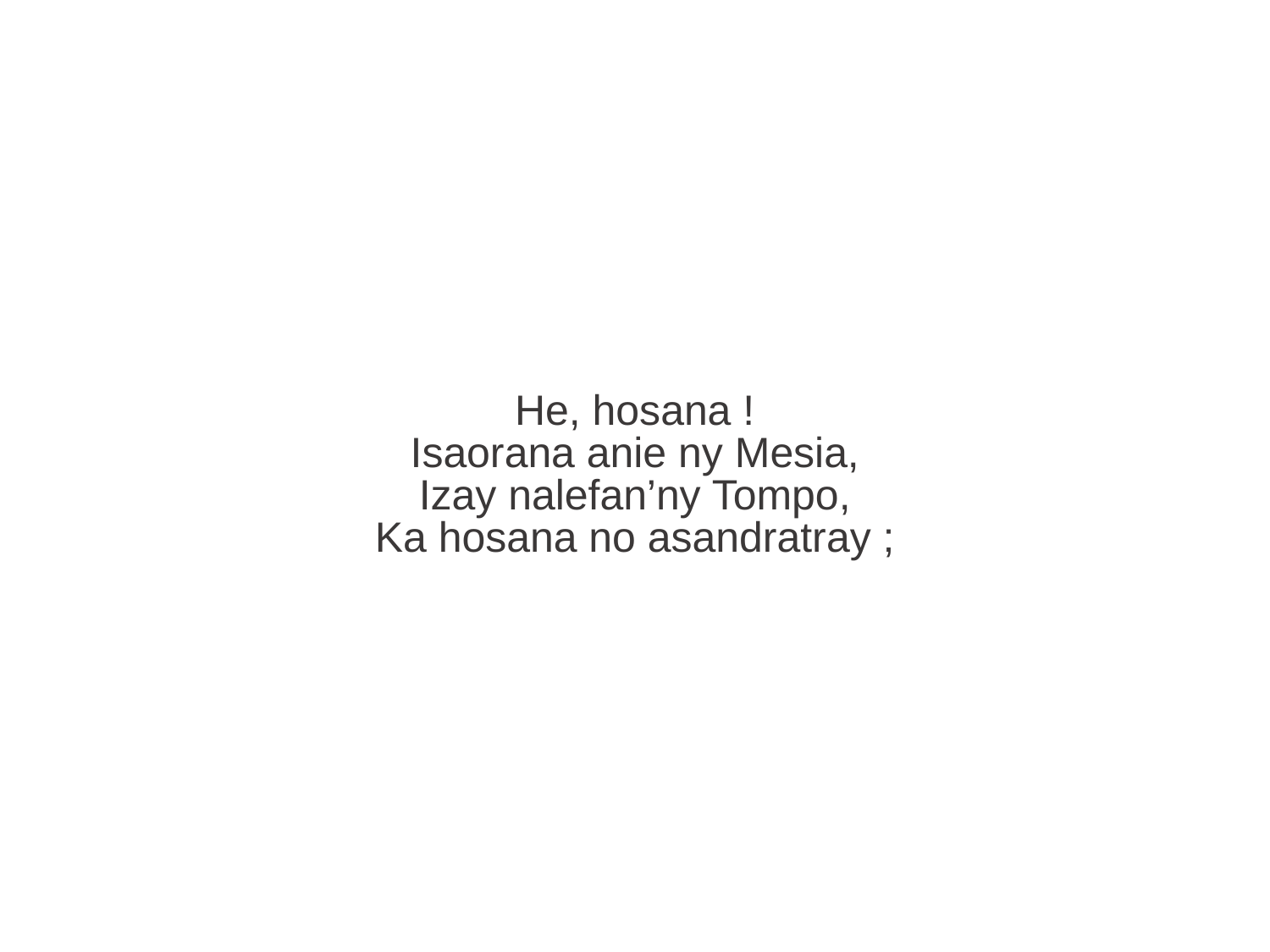

He, hosana !
Isaorana anie ny Mesia,
Izay nalefan’ny Tompo,
Ka hosana no asandratray ;